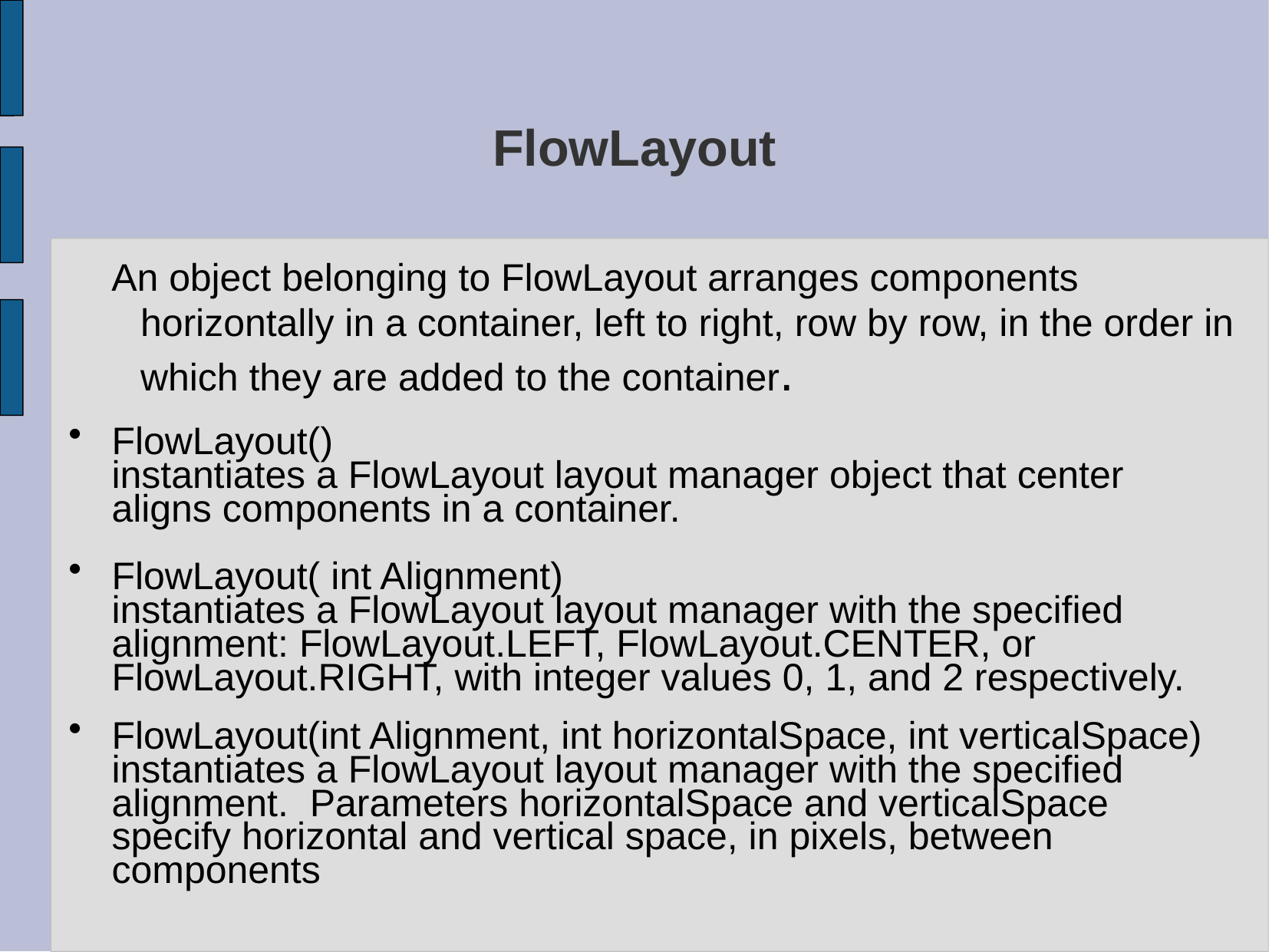

# FlowLayout
 An object belonging to FlowLayout arranges components horizontally in a container, left to right, row by row, in the order in which they are added to the container.
FlowLayout()
instantiates a FlowLayout layout manager object that center aligns components in a container.
FlowLayout( int Alignment)
instantiates a FlowLayout layout manager with the specified alignment: FlowLayout.LEFT, FlowLayout.CENTER, or FlowLayout.RIGHT, with integer values 0, 1, and 2 respectively.
FlowLayout(int Alignment, int horizontalSpace, int verticalSpace)
instantiates a FlowLayout layout manager with the specified alignment.  Parameters horizontalSpace and verticalSpace specify horizontal and vertical space, in pixels, between components